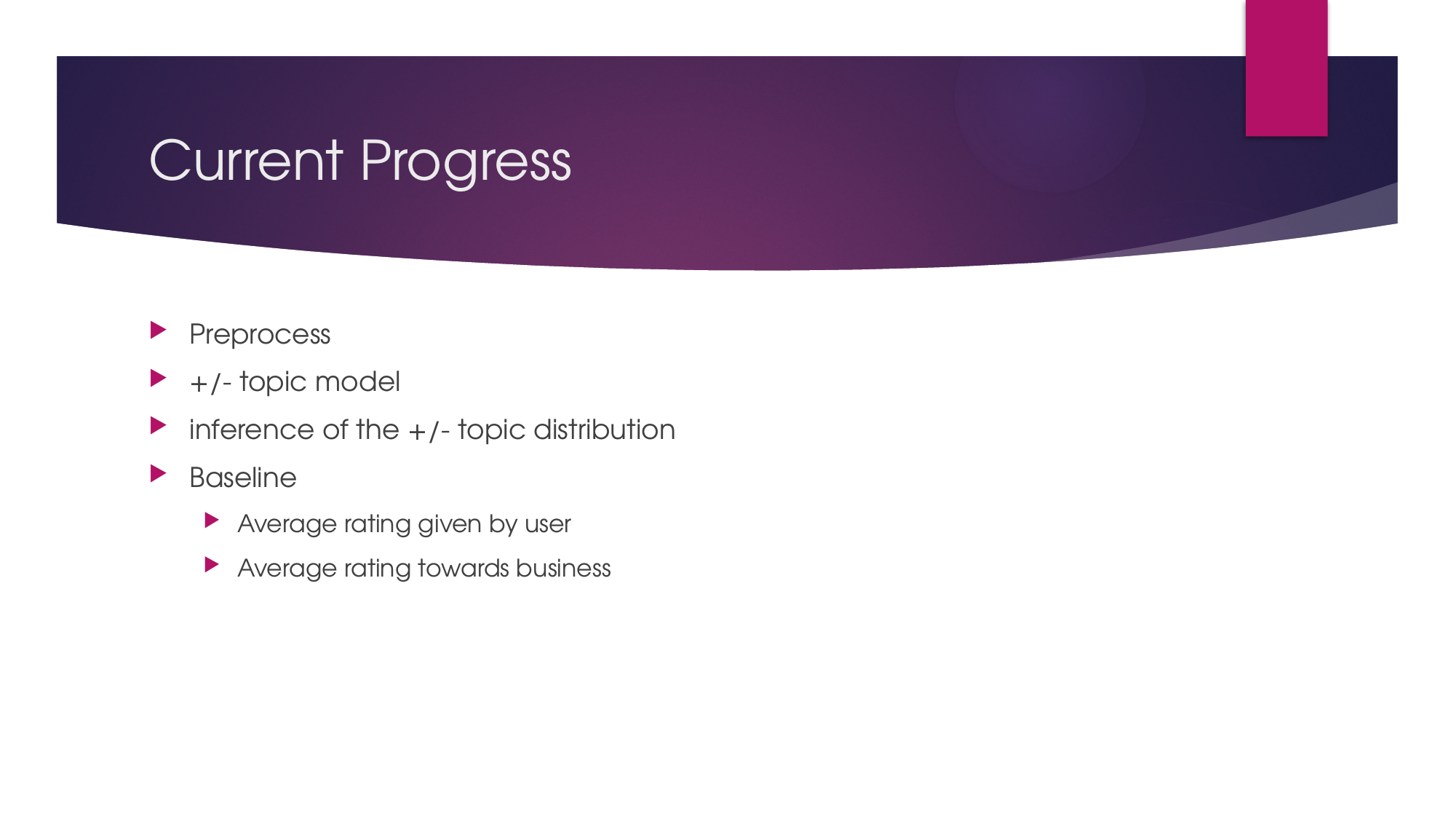

# Current Progress
Preprocess
+/- topic model
inference of the +/- topic distribution
Baseline
Average rating given by user
Average rating towards business